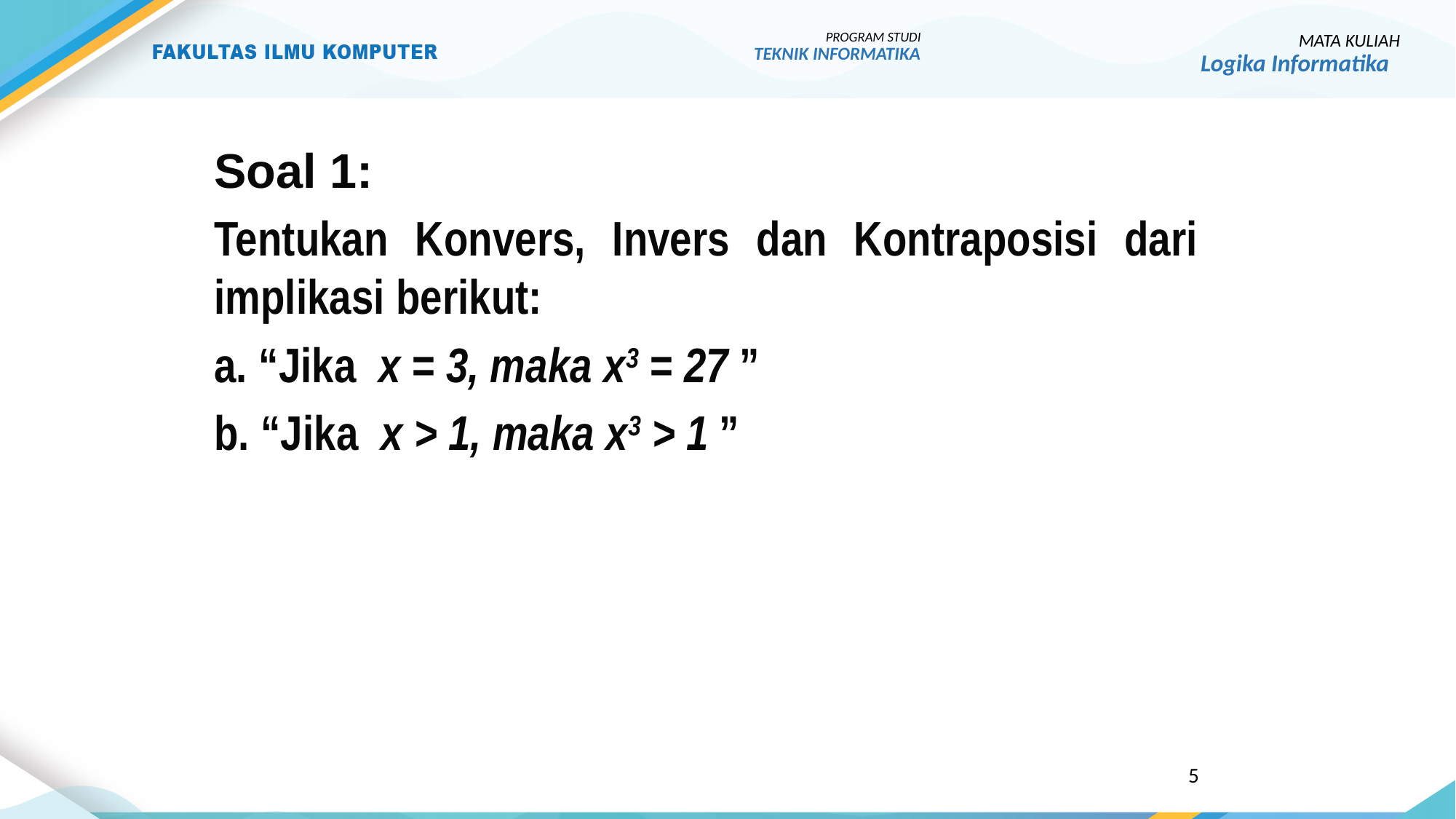

PROGRAM STUDI
TEKNIK INFORMATIKA
MATA KULIAH
Logika Informatika
Soal 1:
Tentukan Konvers, Invers dan Kontraposisi dari implikasi berikut:
a. “Jika  x = 3, maka x3 = 27 ”
b. “Jika  x > 1, maka x3 > 1 ”
5